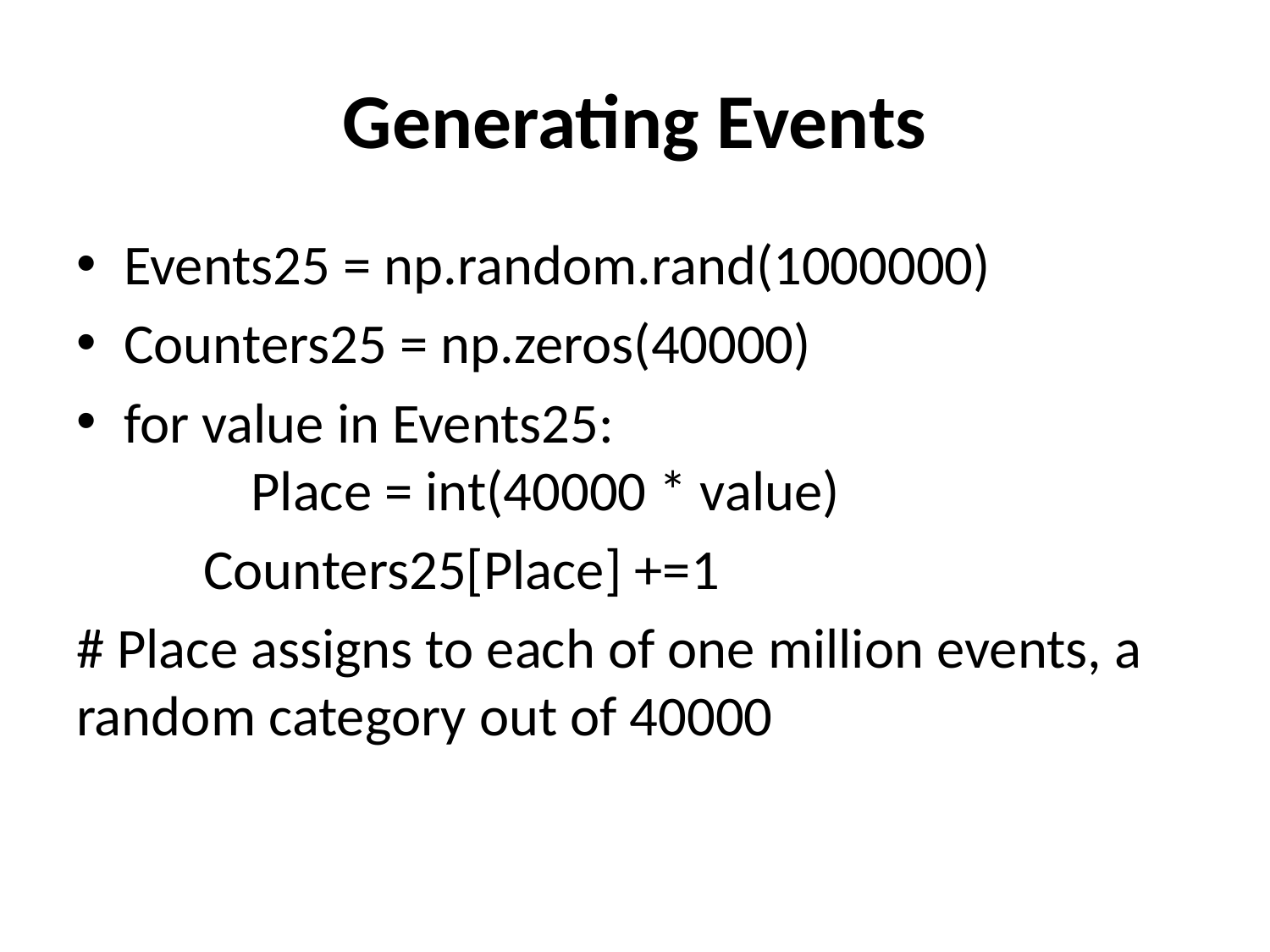

# Generating Events
Events25 = np.random.rand(1000000)
Counters25 = np.zeros(40000)
for value in Events25:
	Place = int(40000 * value)
	Counters25[Place] +=1
# Place assigns to each of one million events, a random category out of 40000